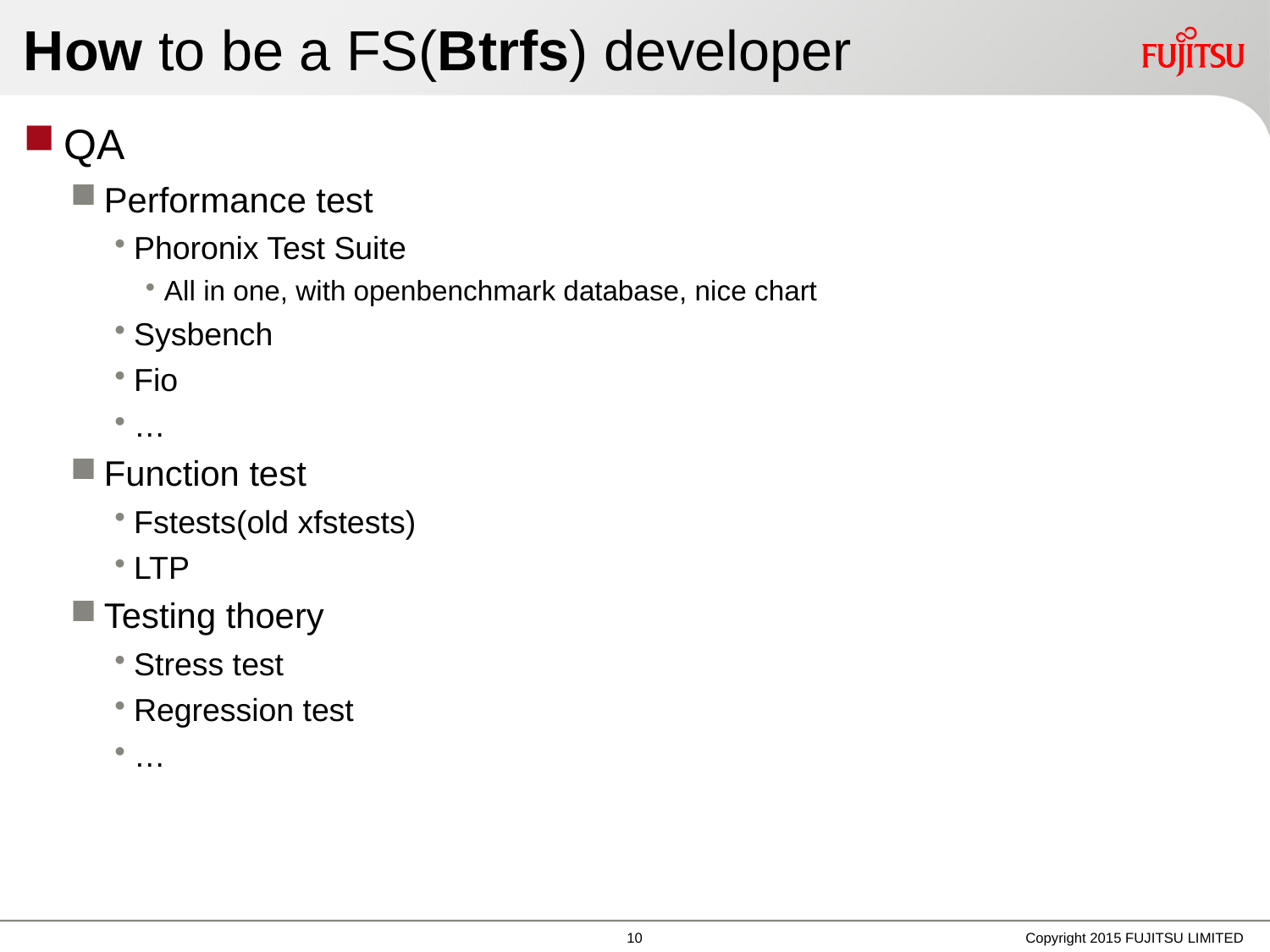

# How to be a FS(Btrfs) developer
QA
Performance test
Phoronix Test Suite
All in one, with openbenchmark database, nice chart
Sysbench
Fio
…
Function test
Fstests(old xfstests)
LTP
Testing thoery
Stress test
Regression test
…

10
Copyright 2015 FUJITSU LIMITED